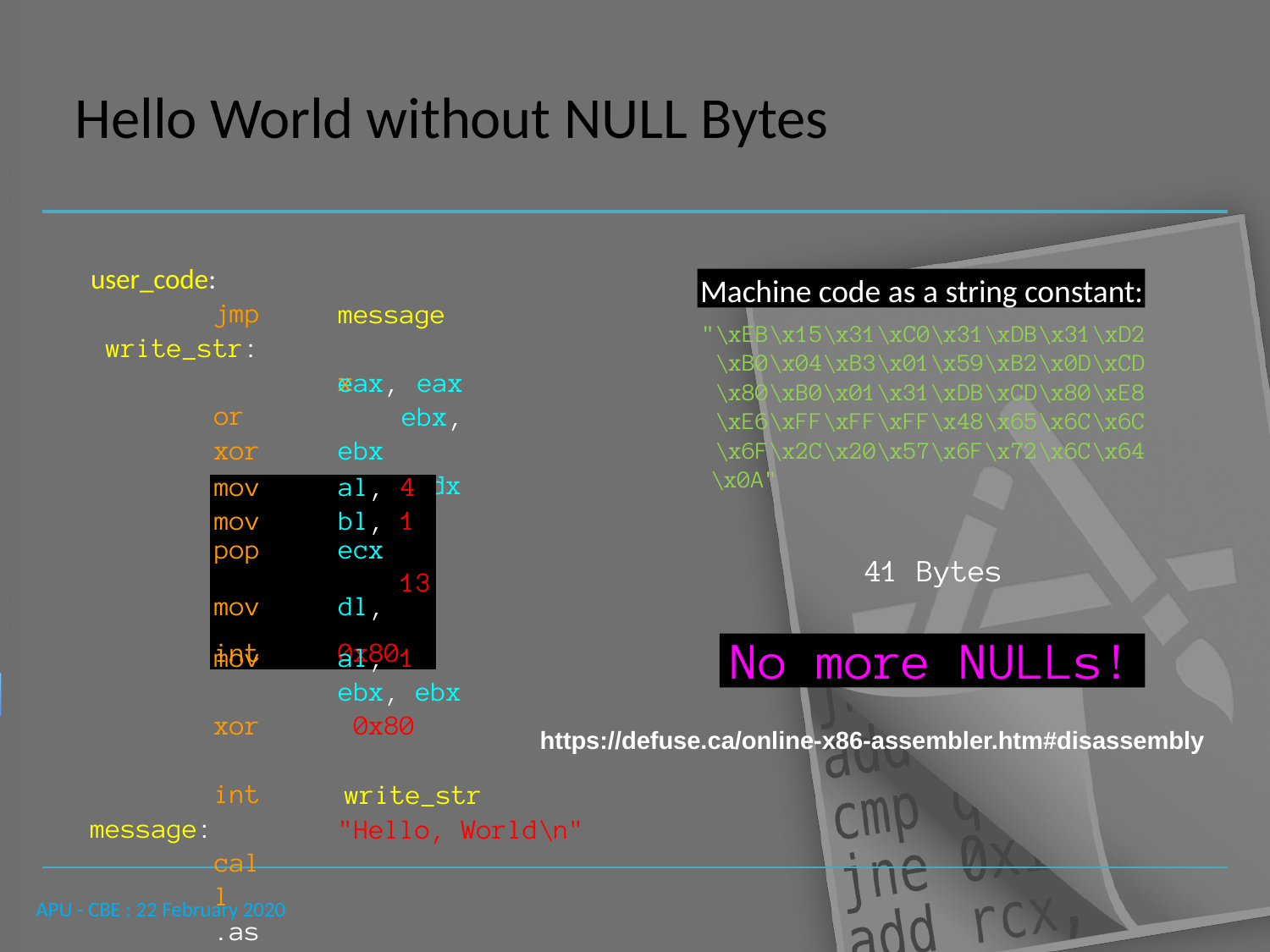

# Hello World without NULL Bytes

user_code:
jmp  write_str:
xor  xor  xor

Machine code as a string constant:
message
"\xEB\x15\x31\xC0\x31\xDB\x31\xD2
\xB0\x04\xB3\x01\x59\xB2\x0D\xCD
\x80\xB0\x01\x31\xDB\xCD\x80\xE8
\xE6\xFF\xFF\xFF\x48\x65\x6C\x6C
\x6F\x2C\x20\x57\x6F\x72\x6C\x64
\x0A"
eax, eax  ebx, ebx  edx, edx
| mov | al, | 4 |
| --- | --- | --- |
| mov pop mov | bl, ecx dl, | 1 13 |
| int | 0x80 |  |
41 Bytes
No more NULLs!
https://defuse.ca/online-x86-assembler.htm#disassembly

mov  xor  int
message:
call
.ascii
al, 1  ebx, ebx  0x80
write_str  "Hello, World\n"

APU - CBE : 22 February 2020